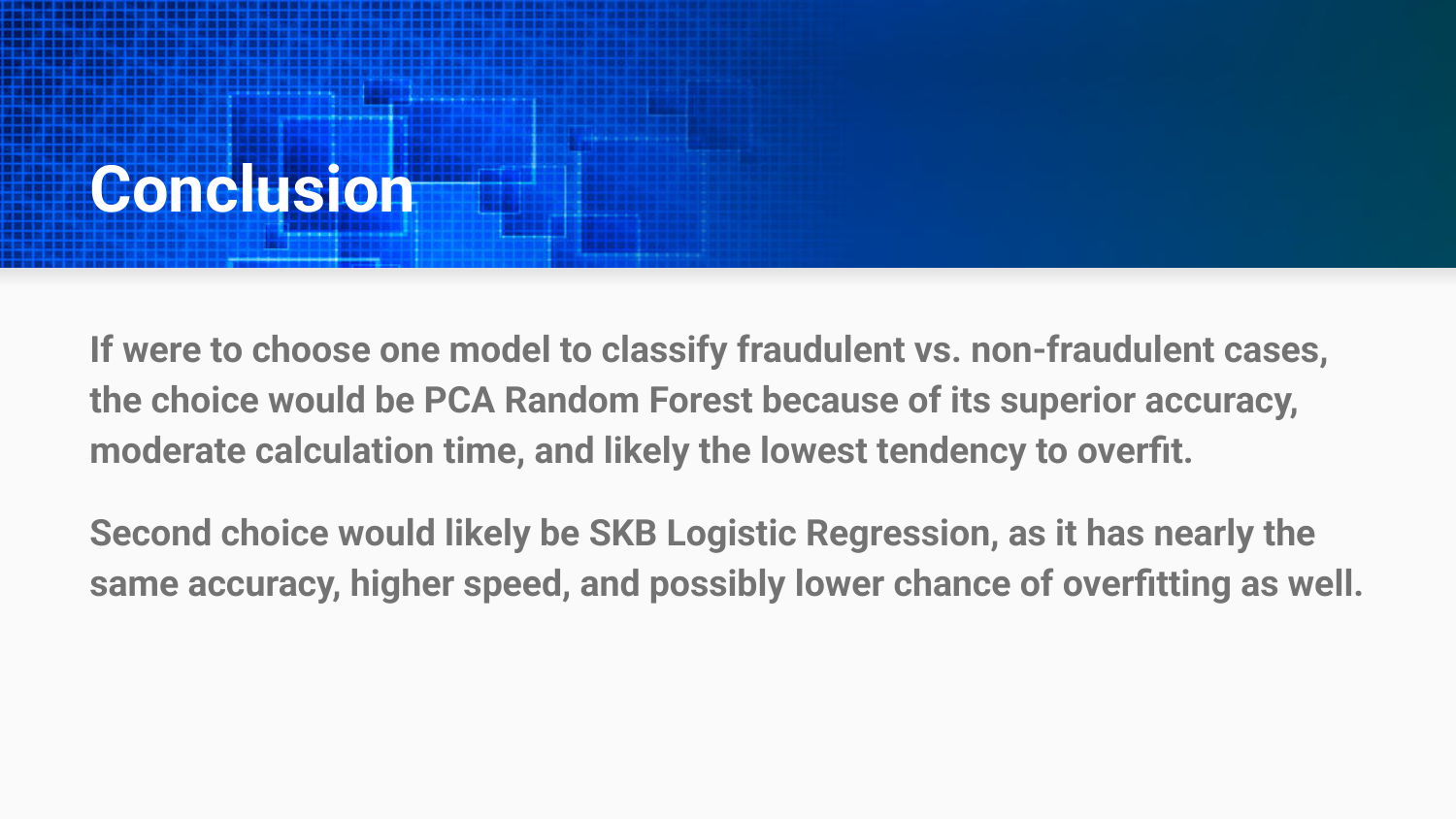

# Conclusion
If were to choose one model to classify fraudulent vs. non-fraudulent cases, the choice would be PCA Random Forest because of its superior accuracy, moderate calculation time, and likely the lowest tendency to overfit.
Second choice would likely be SKB Logistic Regression, as it has nearly the same accuracy, higher speed, and possibly lower chance of overfitting as well.